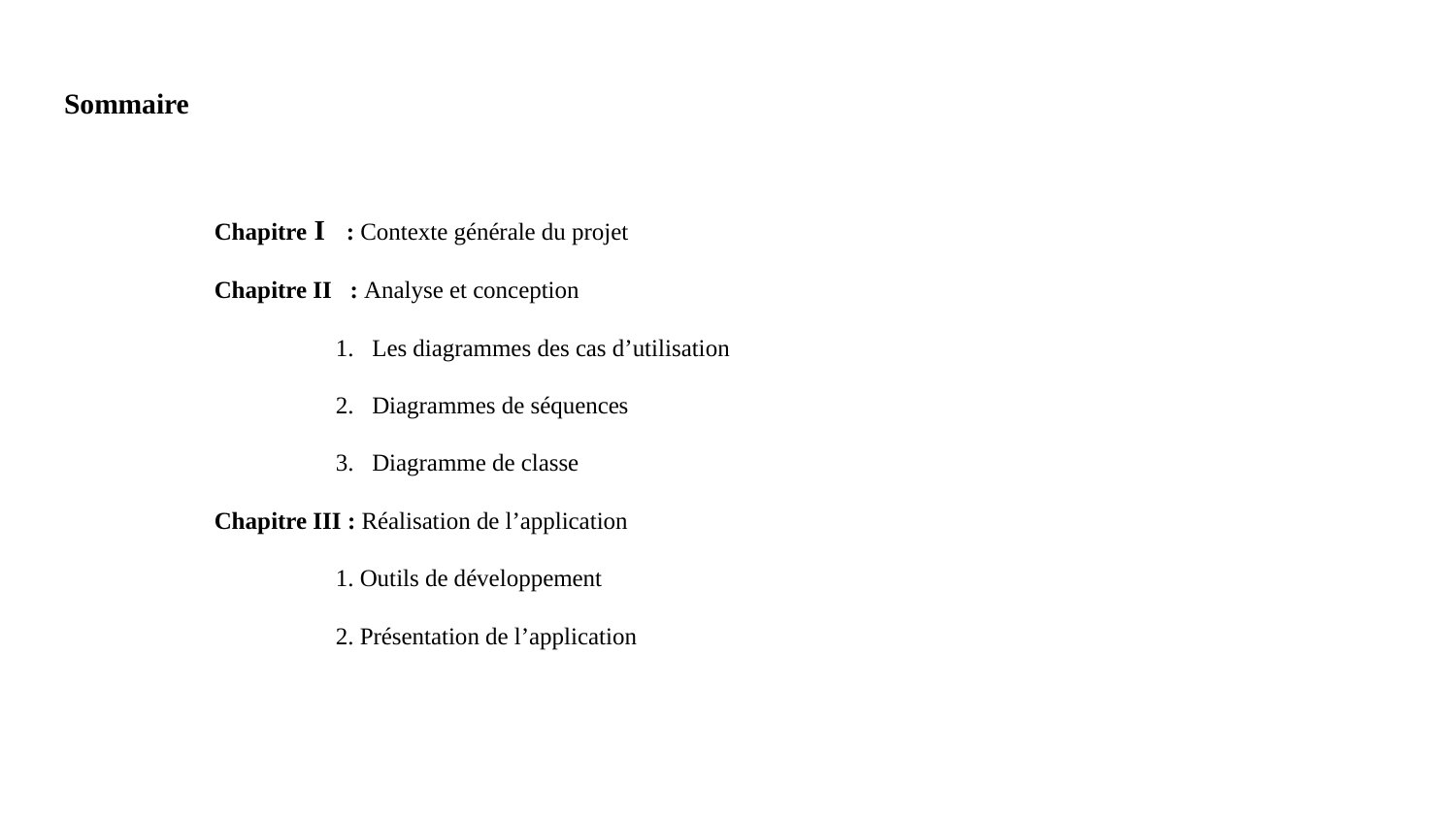

# Sommaire
Chapitre I   : Contexte générale du projet
Chapitre II   : Analyse et conception
                    1.     Les diagrammes des cas d’utilisation
                    2.     Diagrammes de séquences
                    3.     Diagramme de classe
Chapitre III : Réalisation de l’application
                    1. Outils de développement
                    2. Présentation de l’application